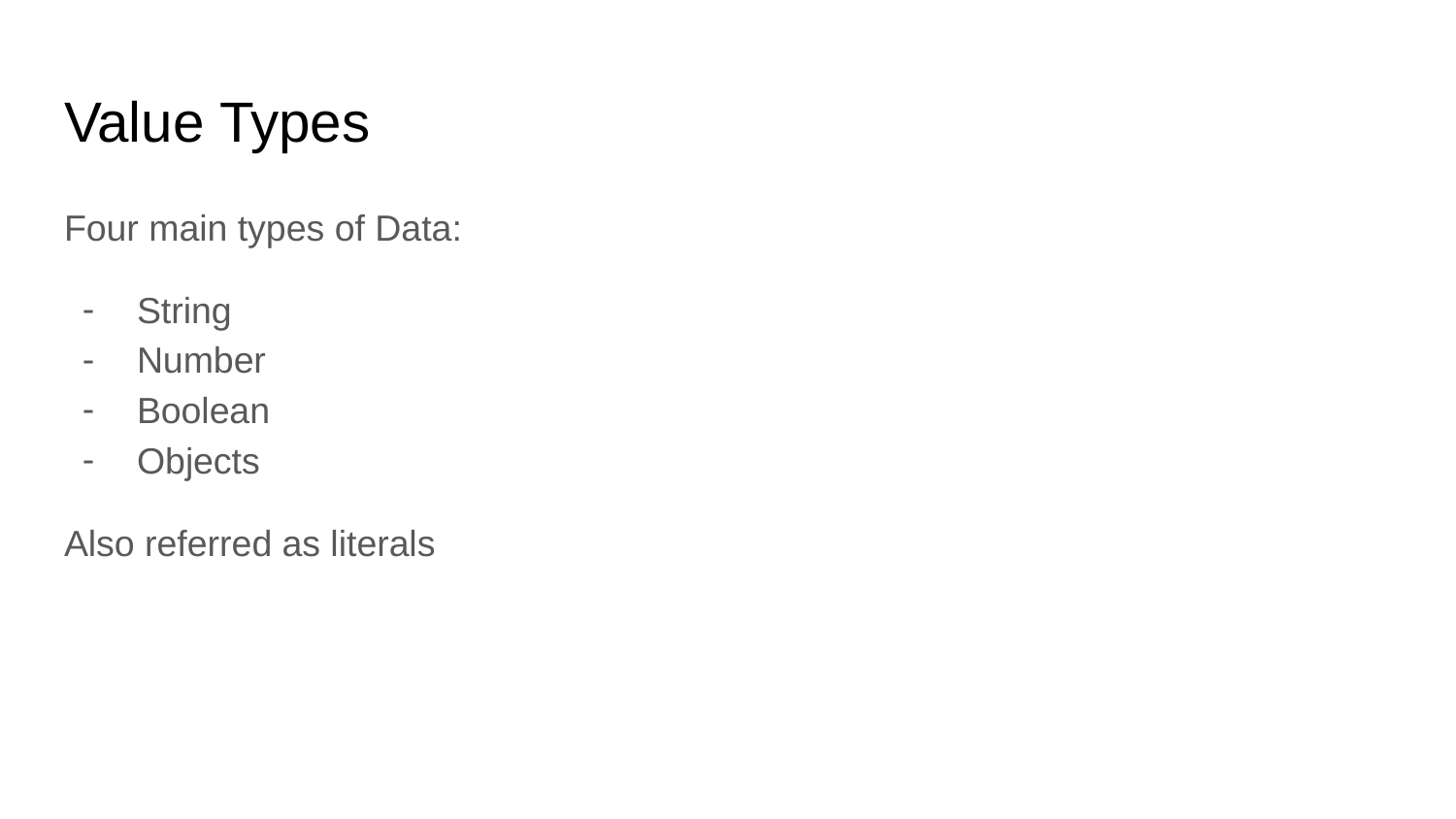

# Value Types
Four main types of Data:
String
Number
Boolean
Objects
Also referred as literals